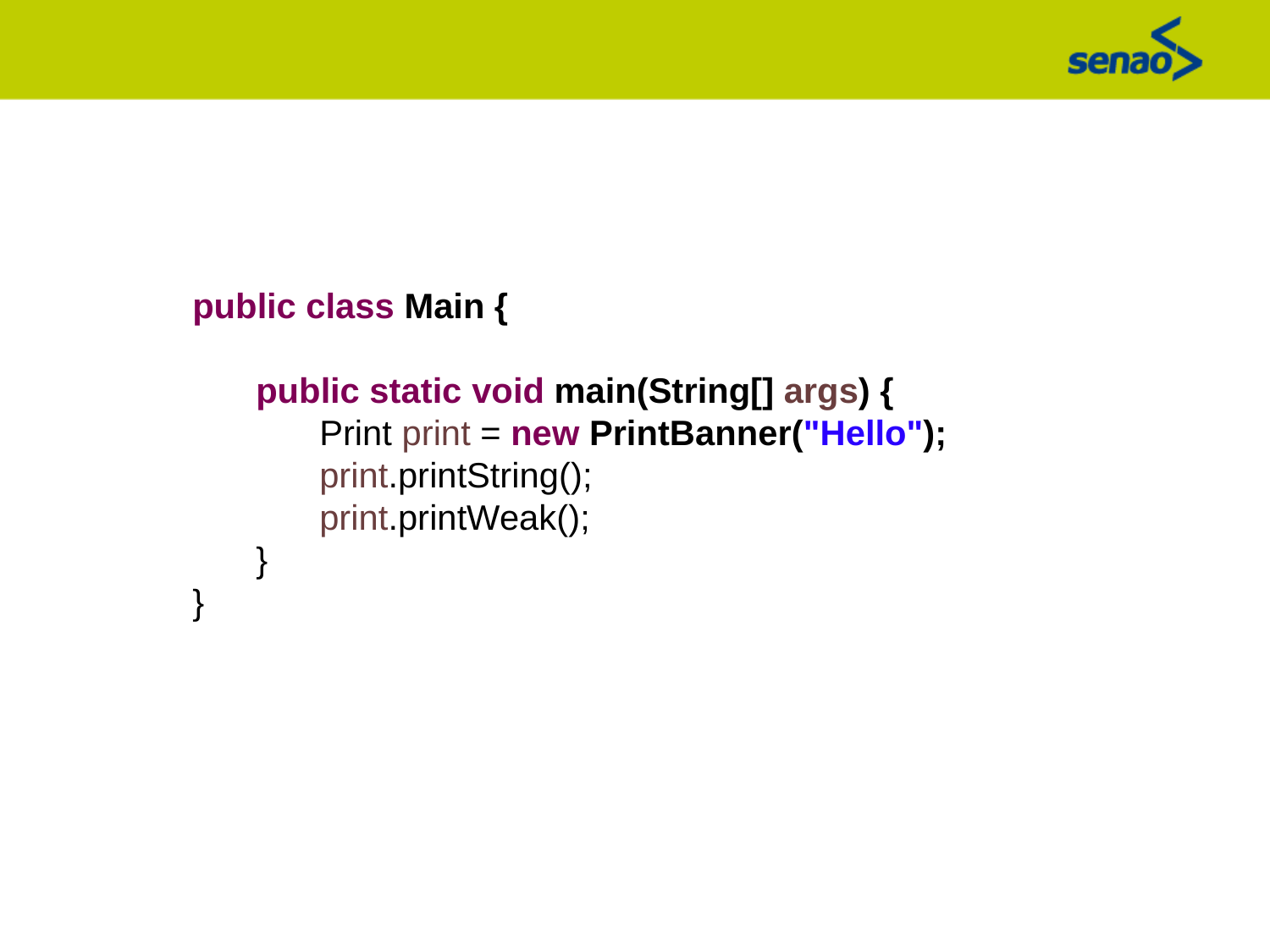

public class Main {

public static void main(String[] args) {
Print print = new PrintBanner("Hello");
print.printString();
print.printWeak();
}
}